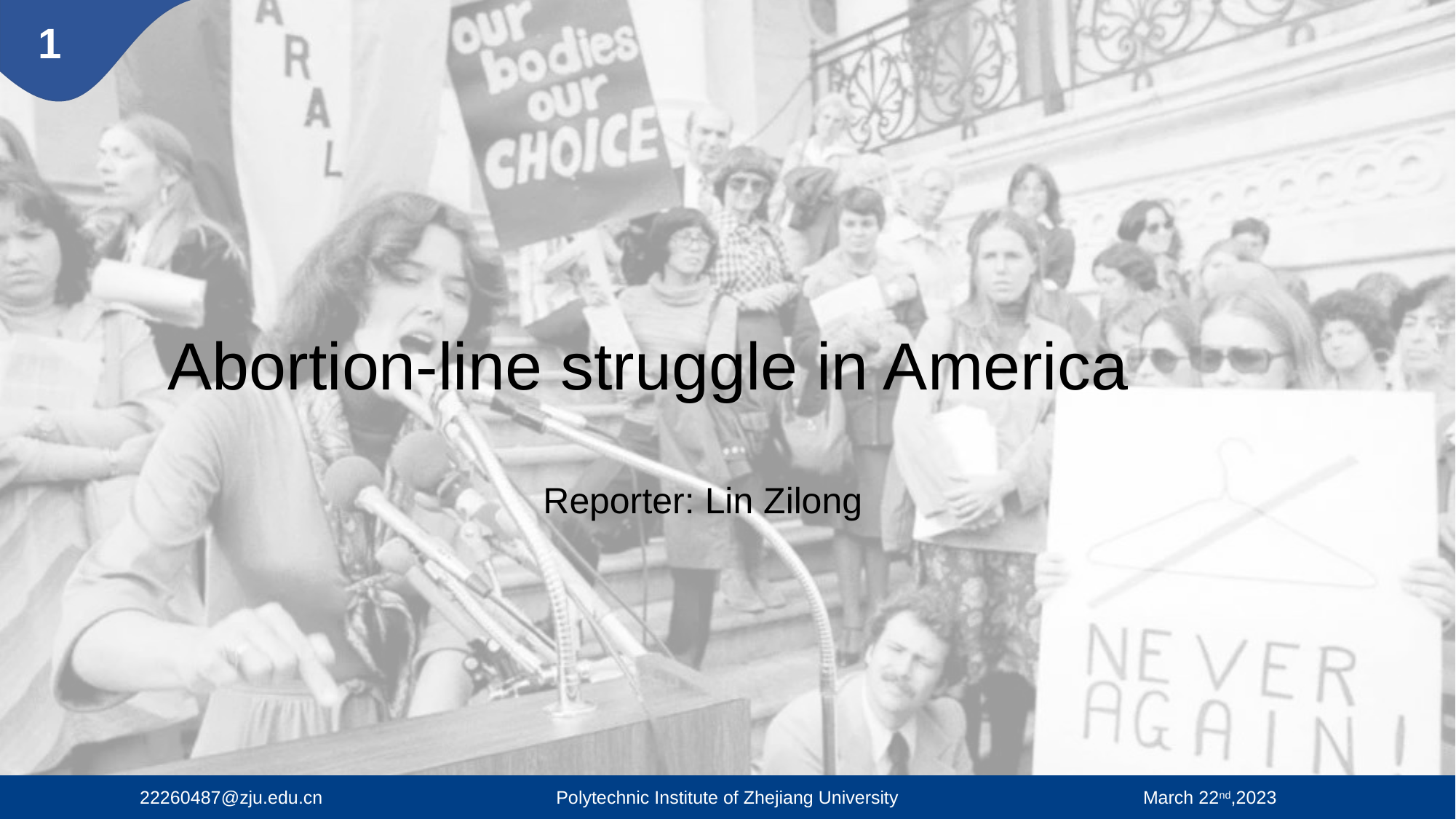

Abortion-line struggle in America
Reporter: Lin Zilong